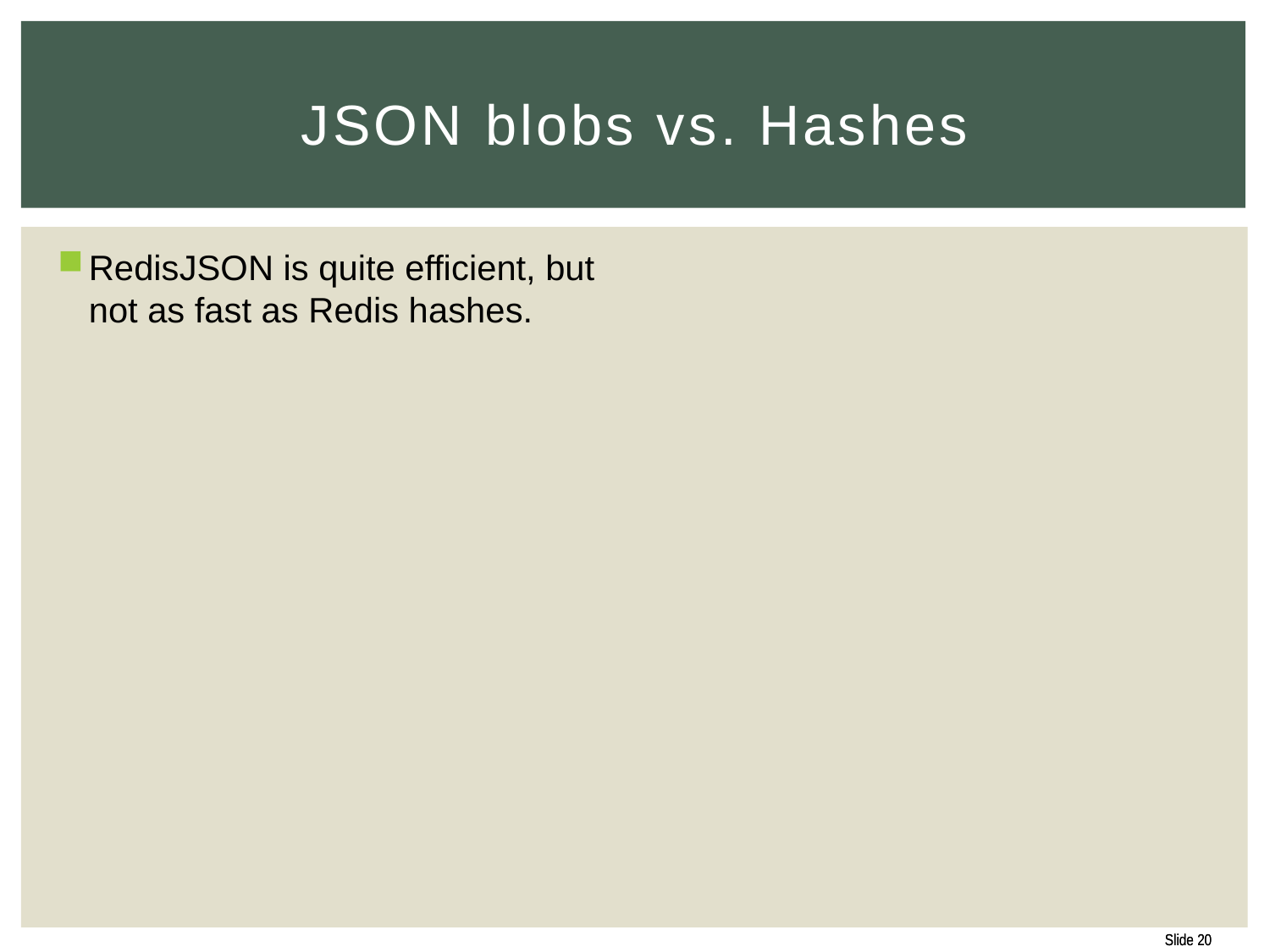

# JSON blobs vs. Hashes
RedisJSON is quite efficient, but not as fast as Redis hashes.